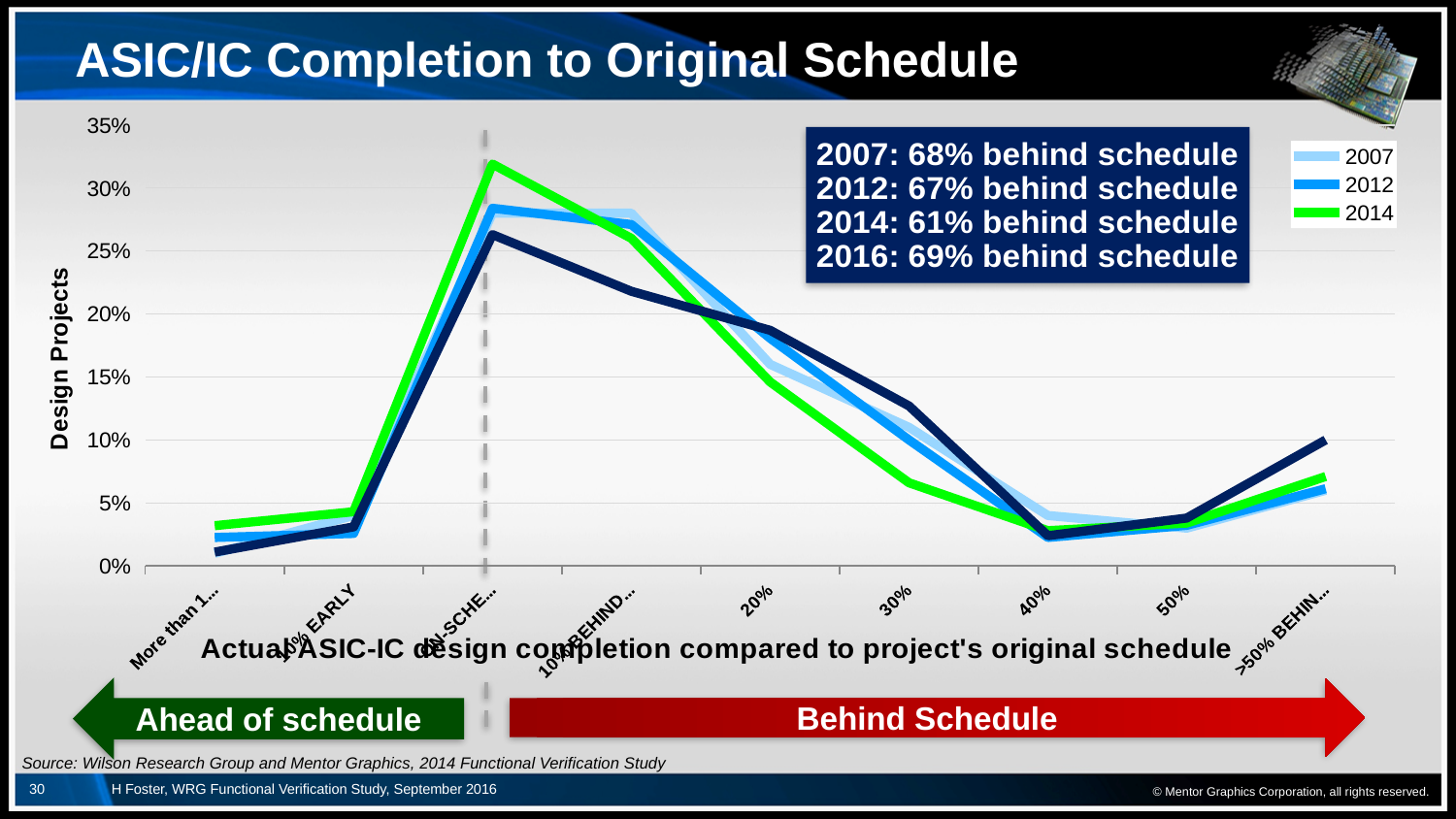

# ASIC/IC Completion to Original Schedule

### Chart

| Category | 2007 | 2012 | 2014 | 2016 |
|---|---|---|---|---|
| More than 10% EARLY | 0.01 | 0.0225806451612903 | 0.032 | 0.011 |
| 10% EARLY | 0.04 | 0.0258064516129032 | 0.043 | 0.031 |
| ON-SCHEDULE | 0.28 | 0.283870967741936 | 0.319 | 0.263 |
| 10% BEHIND SCHEDULE | 0.28 | 0.270967741935484 | 0.26 | 0.218 |
| 20% | 0.16 | 0.180645161290323 | 0.146 | 0.187 |
| 30% | 0.11 | 0.1 | 0.066 | 0.127 |
| 40% | 0.04 | 0.0225806451612903 | 0.028 | 0.024 |
| 50% | 0.03 | 0.032258064516129 | 0.034 | 0.038 |
| >50% BEHIND SCHEDULE | 0.06 | 0.0612903225806452 | 0.071 | 0.1 |
Ahead of schedule
Behind Schedule
© Mentor Graphics Corporation, all rights reserved.
Source: Wilson Research Group and Mentor Graphics, 2014 Functional Verification Study
30
H Foster, WRG Functional Verification Study, September 2016